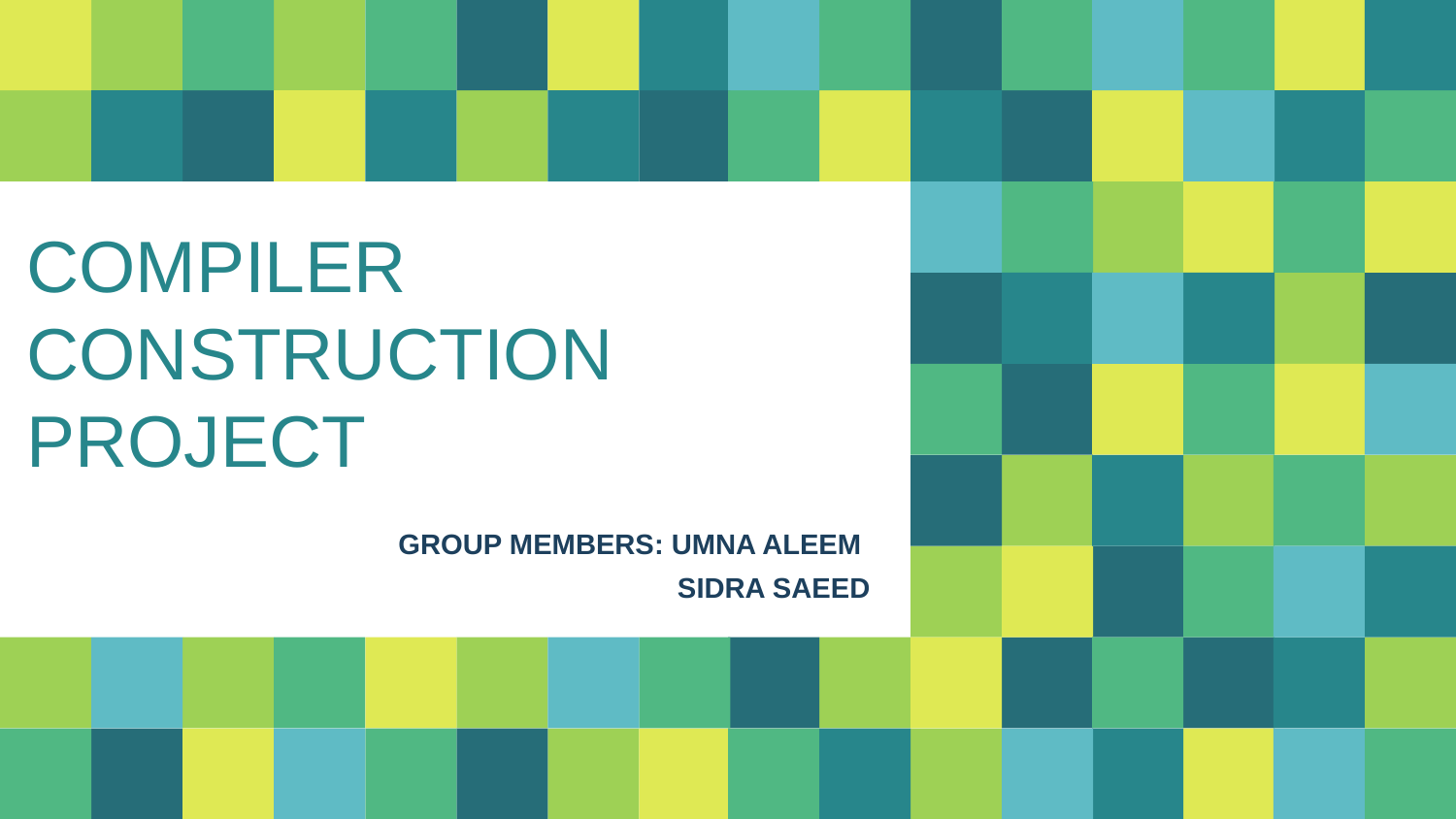

# COMPILER CONSTRUCTION PROJECT GROUP MEMBERS: UMNA ALEEM SIDRA SAEED